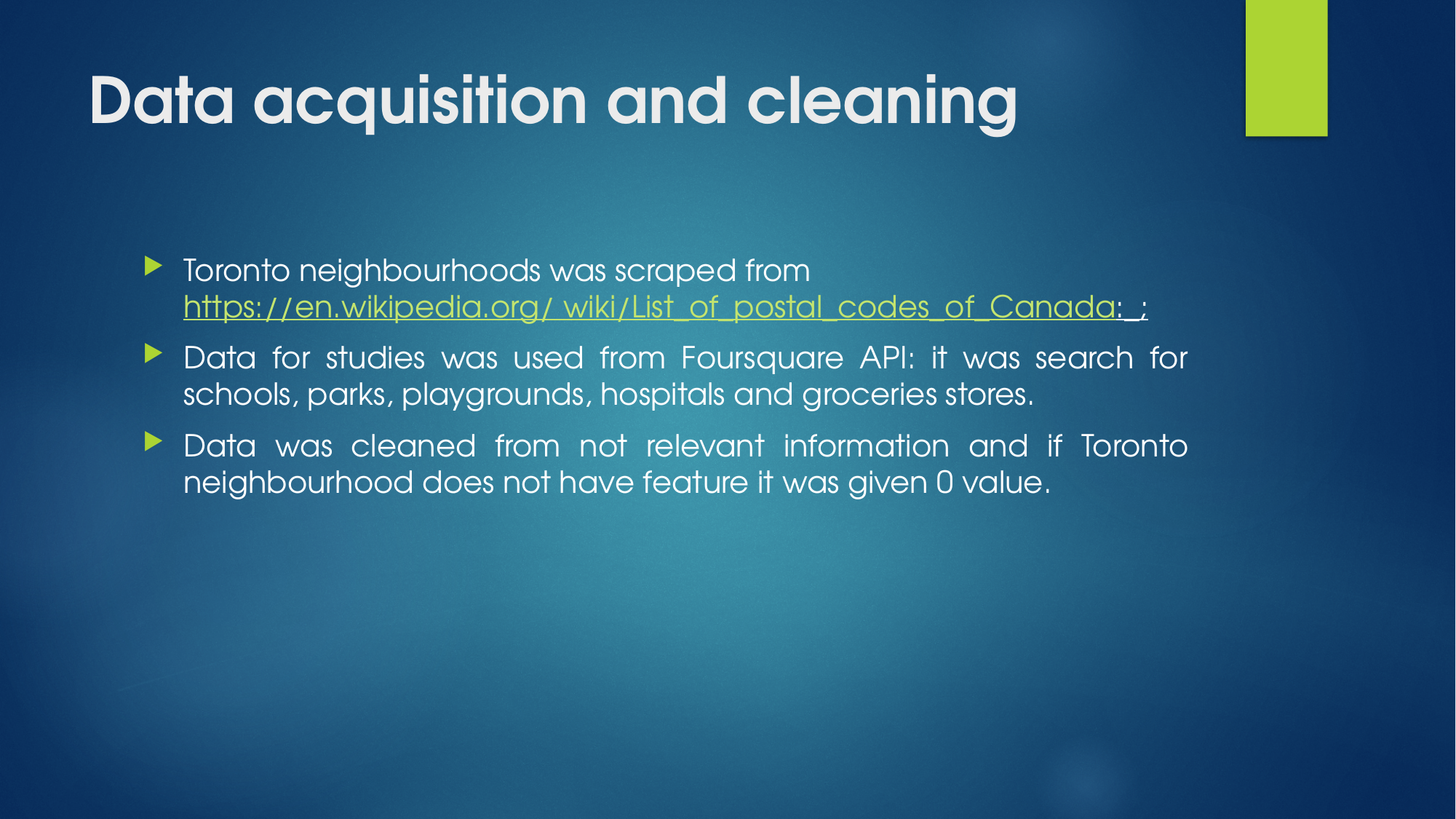

# Data acquisition and cleaning
Toronto neighbourhoods was scraped from https://en.wikipedia.org/ wiki/List_of_postal_codes_of_Canada:_;
Data for studies was used from Foursquare API: it was search for schools, parks, playgrounds, hospitals and groceries stores.
Data was cleaned from not relevant information and if Toronto neighbourhood does not have feature it was given 0 value.